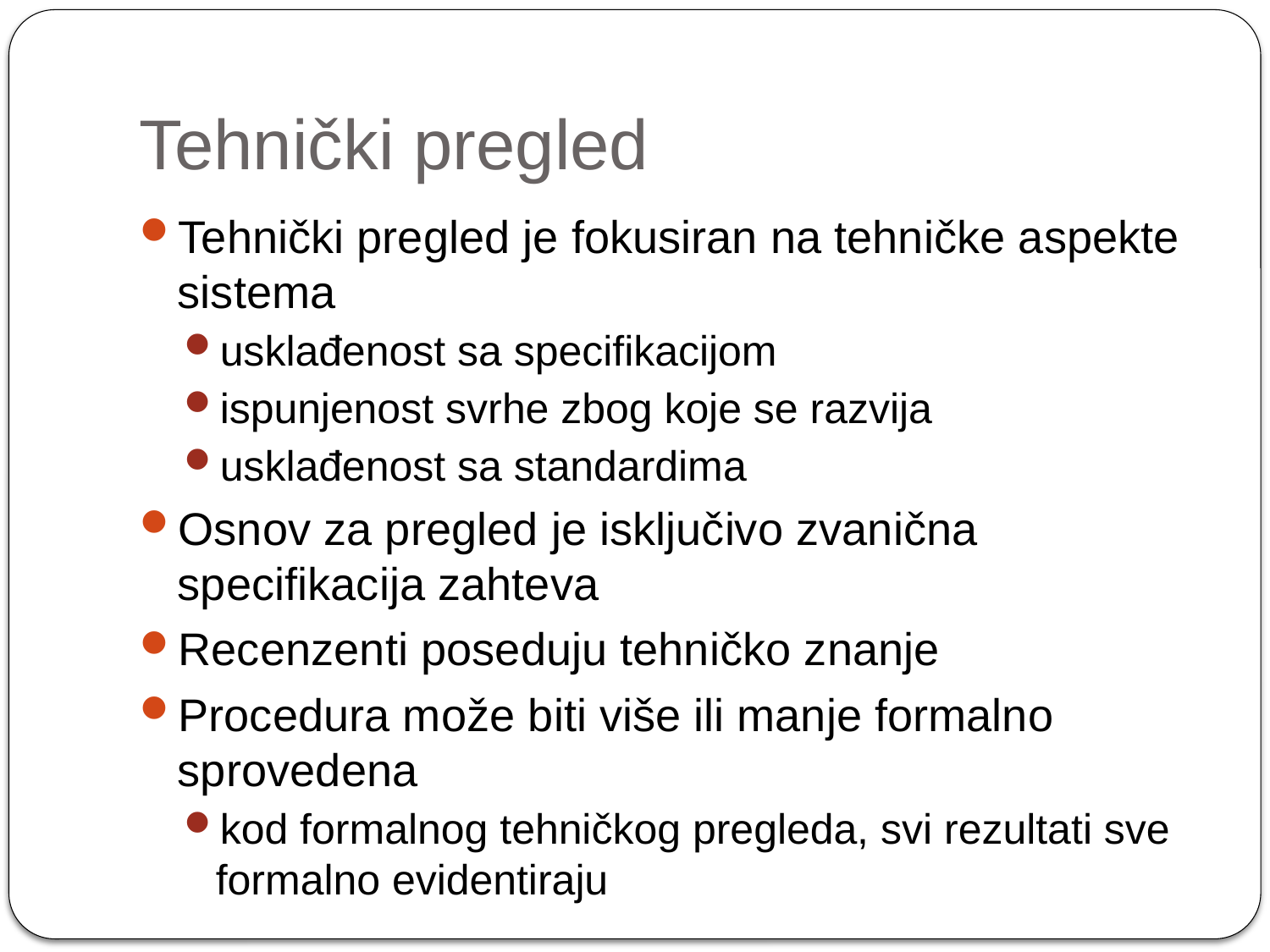

# Tehnički pregled
Tehnički pregled je fokusiran na tehničke aspekte sistema
usklađenost sa specifikacijom
ispunjenost svrhe zbog koje se razvija
usklađenost sa standardima
Osnov za pregled je isključivo zvanična specifikacija zahteva
Recenzenti poseduju tehničko znanje
Procedura može biti više ili manje formalno sprovedena
kod formalnog tehničkog pregleda, svi rezultati sve formalno evidentiraju